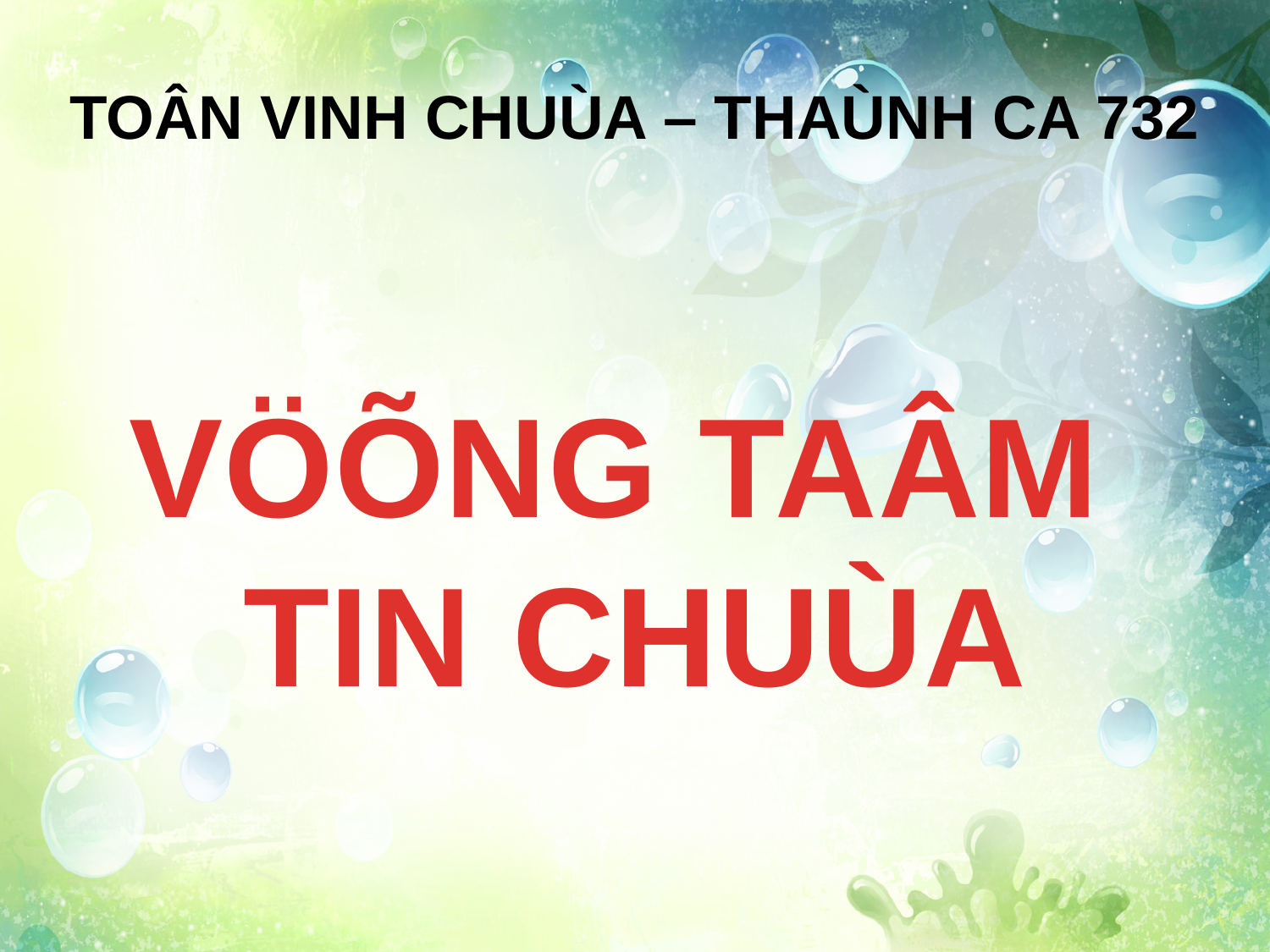

TOÂN VINH CHUÙA – THAÙNH CA 732
VÖÕNG TAÂM
TIN CHUÙA